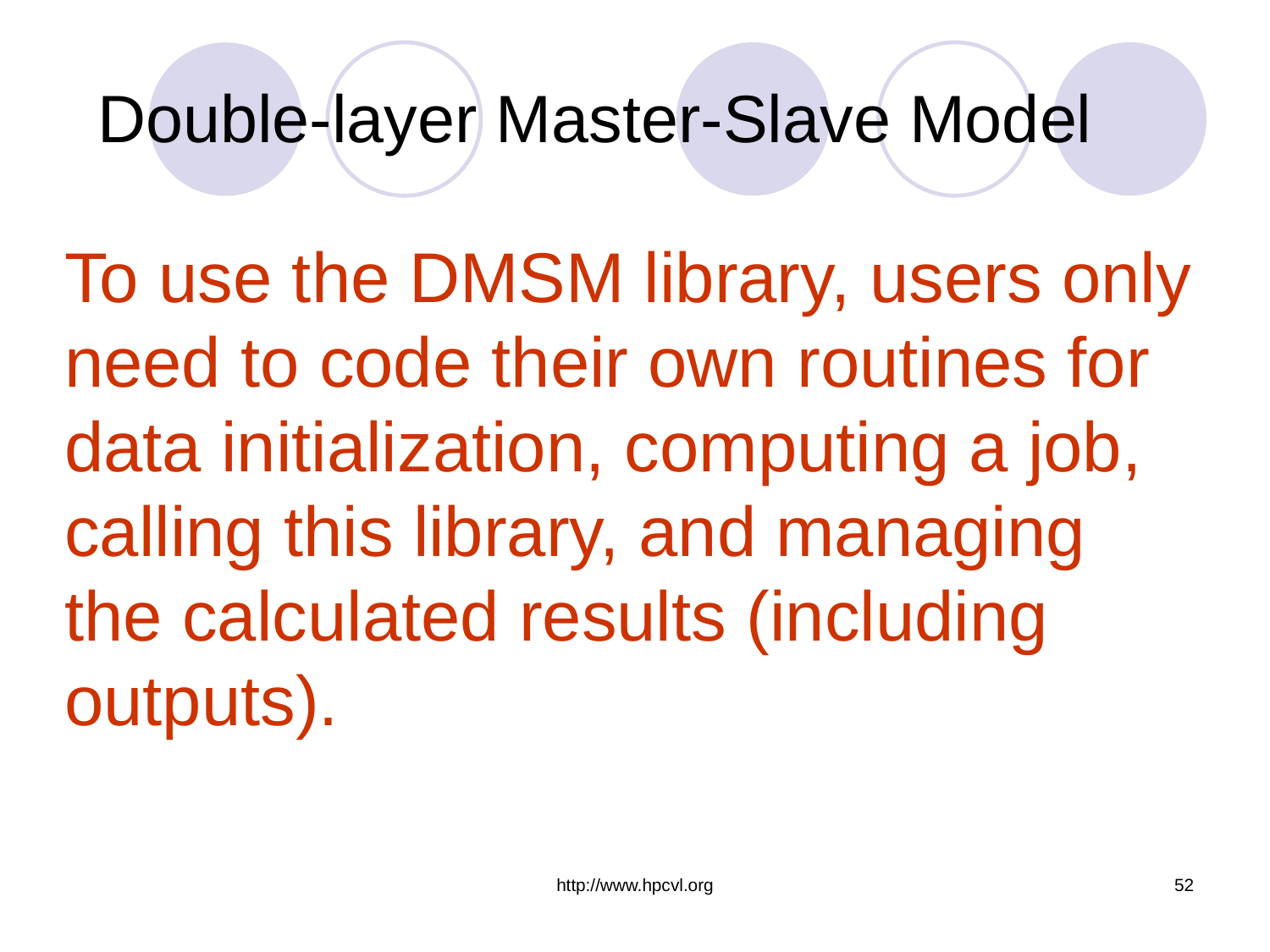

# Double-layer Master-Slave Model
To use the DMSM library, users only
need to code their own routines for
data initialization, computing a job,
calling this library, and managing
the calculated results (including
outputs).

http://www.hpcvl.org
52